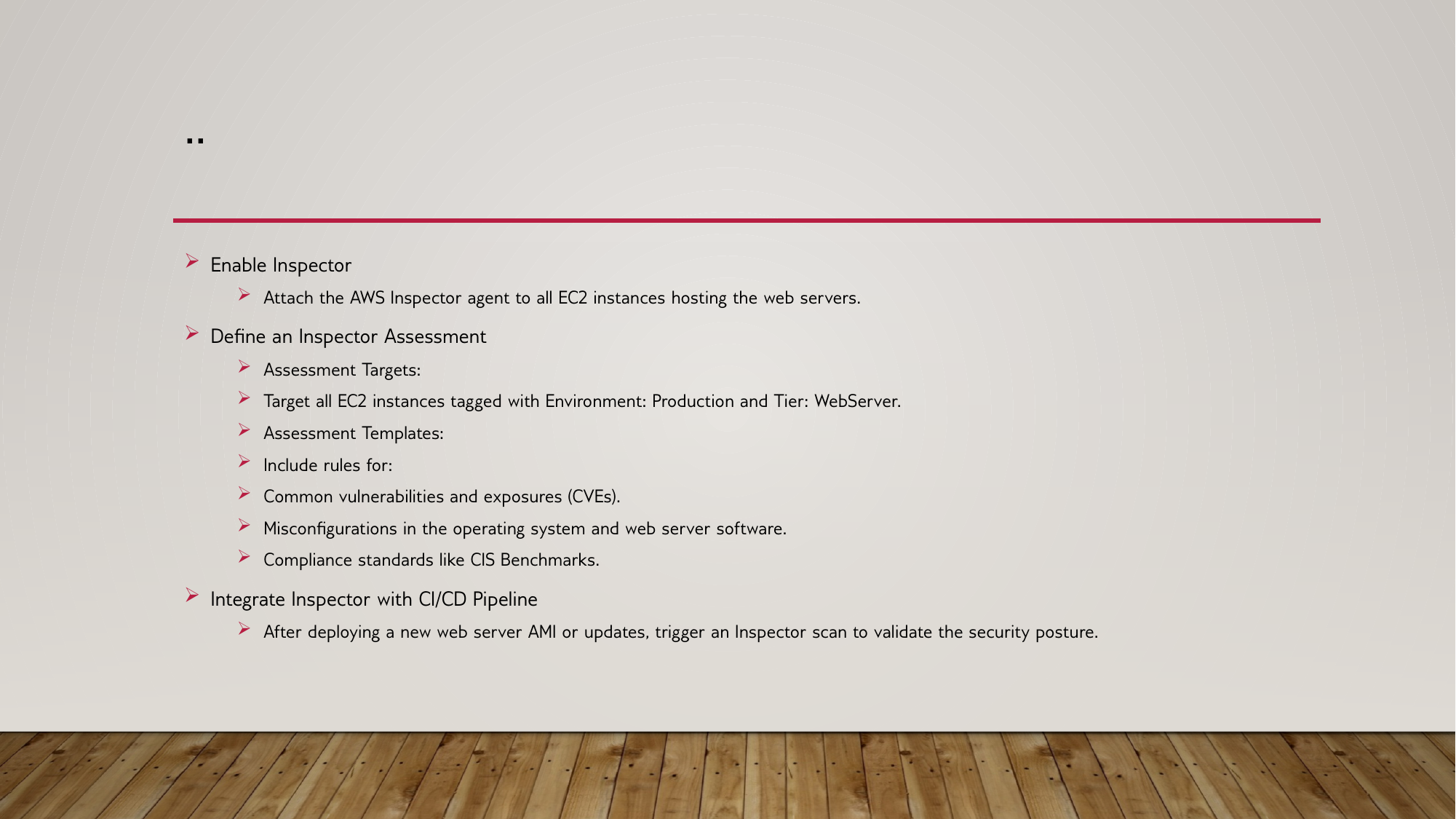

# ..
Enable Inspector
Attach the AWS Inspector agent to all EC2 instances hosting the web servers.
Define an Inspector Assessment
Assessment Targets:
Target all EC2 instances tagged with Environment: Production and Tier: WebServer.
Assessment Templates:
Include rules for:
Common vulnerabilities and exposures (CVEs).
Misconfigurations in the operating system and web server software.
Compliance standards like CIS Benchmarks.
Integrate Inspector with CI/CD Pipeline
After deploying a new web server AMI or updates, trigger an Inspector scan to validate the security posture.